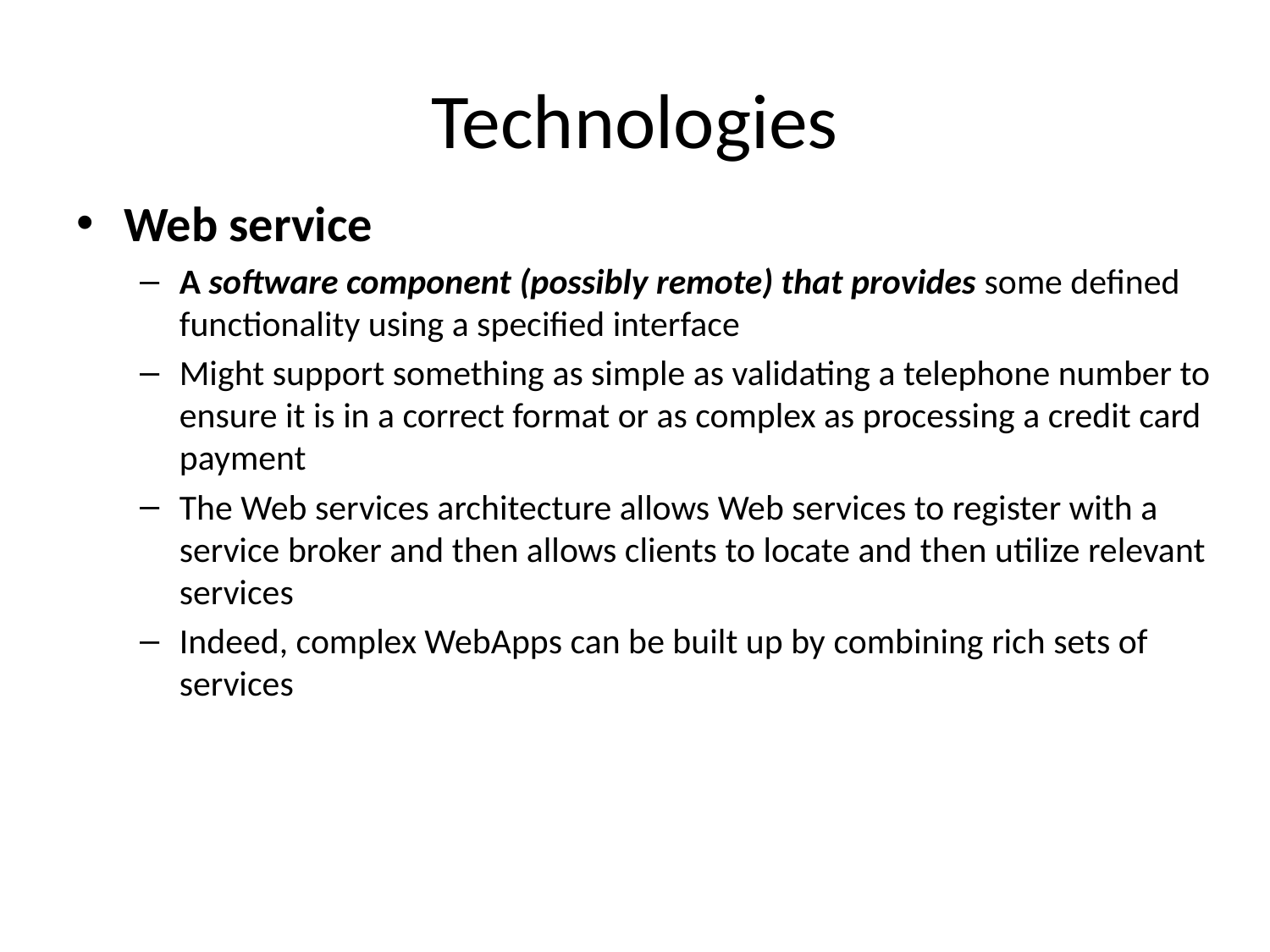

# Technologies
Web service
A software component (possibly remote) that provides some defined functionality using a specified interface
Might support something as simple as validating a telephone number to ensure it is in a correct format or as complex as processing a credit card payment
The Web services architecture allows Web services to register with a service broker and then allows clients to locate and then utilize relevant services
Indeed, complex WebApps can be built up by combining rich sets of services